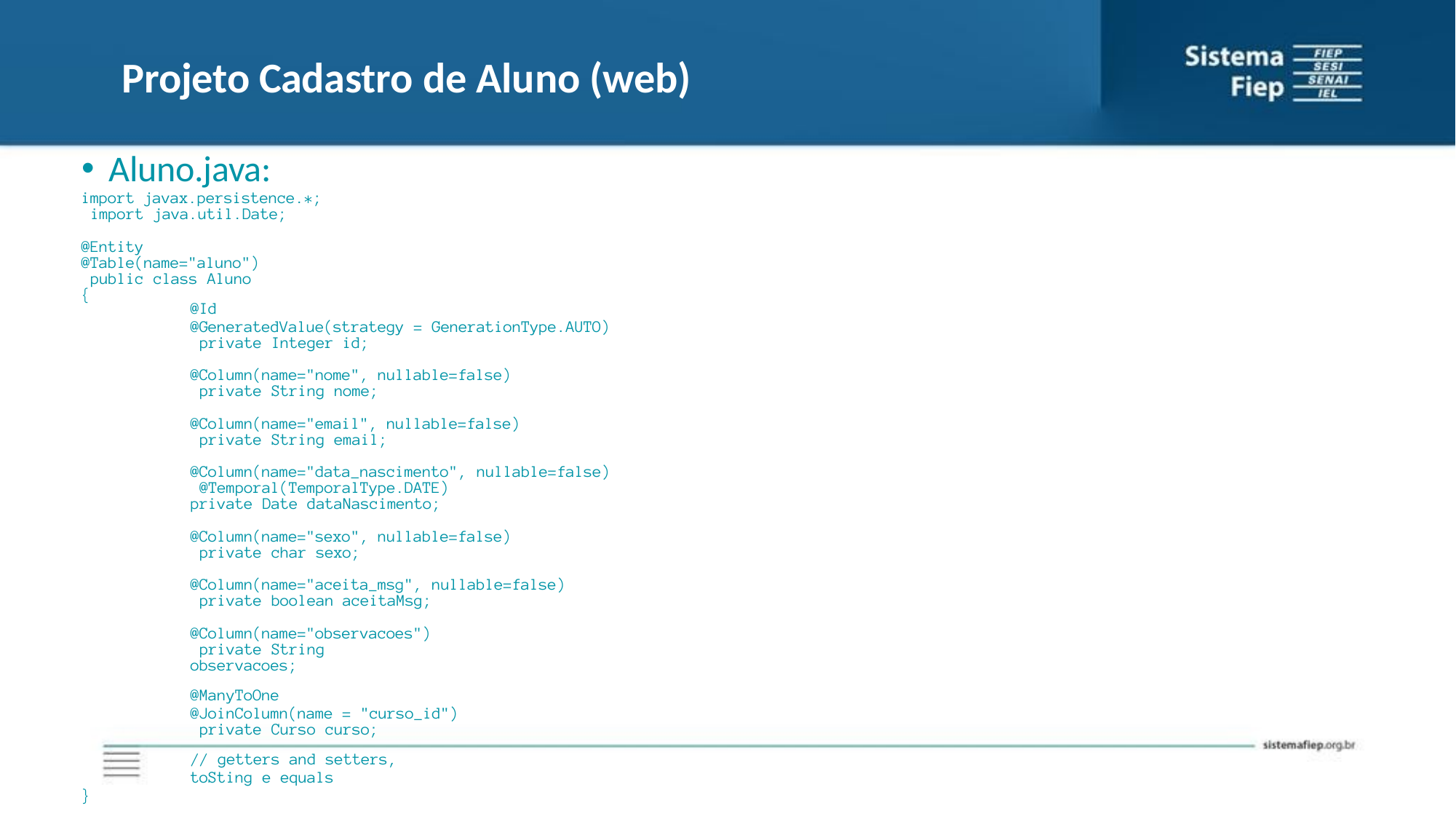

# Projeto Cadastro de Aluno (web)
Aluno.java:
import javax.persistence.*;  import java.util.Date;

@Entity  @Table(name="aluno")  public class Aluno {
@Id
@GeneratedValue(strategy = GenerationType.AUTO)  private Integer id;

@Column(name="nome", nullable=false)  private String nome;

@Column(name="email", nullable=false)  private String email;

@Column(name="data_nascimento", nullable=false)  @Temporal(TemporalType.DATE)
private Date dataNascimento;

@Column(name="sexo", nullable=false)  private char sexo;

@Column(name="aceita_msg", nullable=false)  private boolean aceitaMsg;

@Column(name="observacoes")  private String observacoes;
@ManyToOne
@JoinColumn(name = "curso_id")  private Curso curso;
// getters and setters, toSting e equals
}